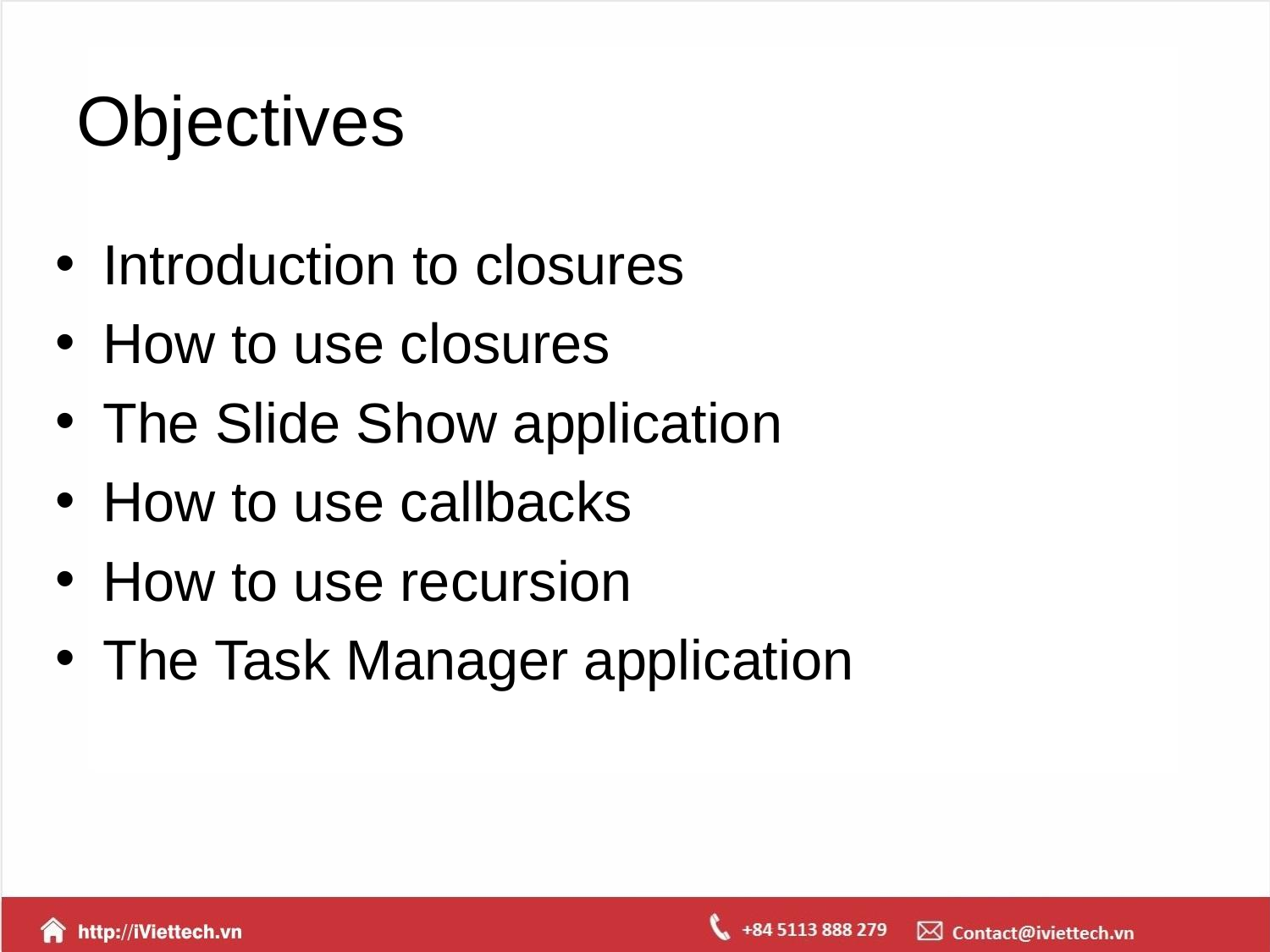

# Objectives
Introduction to closures
How to use closures
The Slide Show application
How to use callbacks
How to use recursion
The Task Manager application